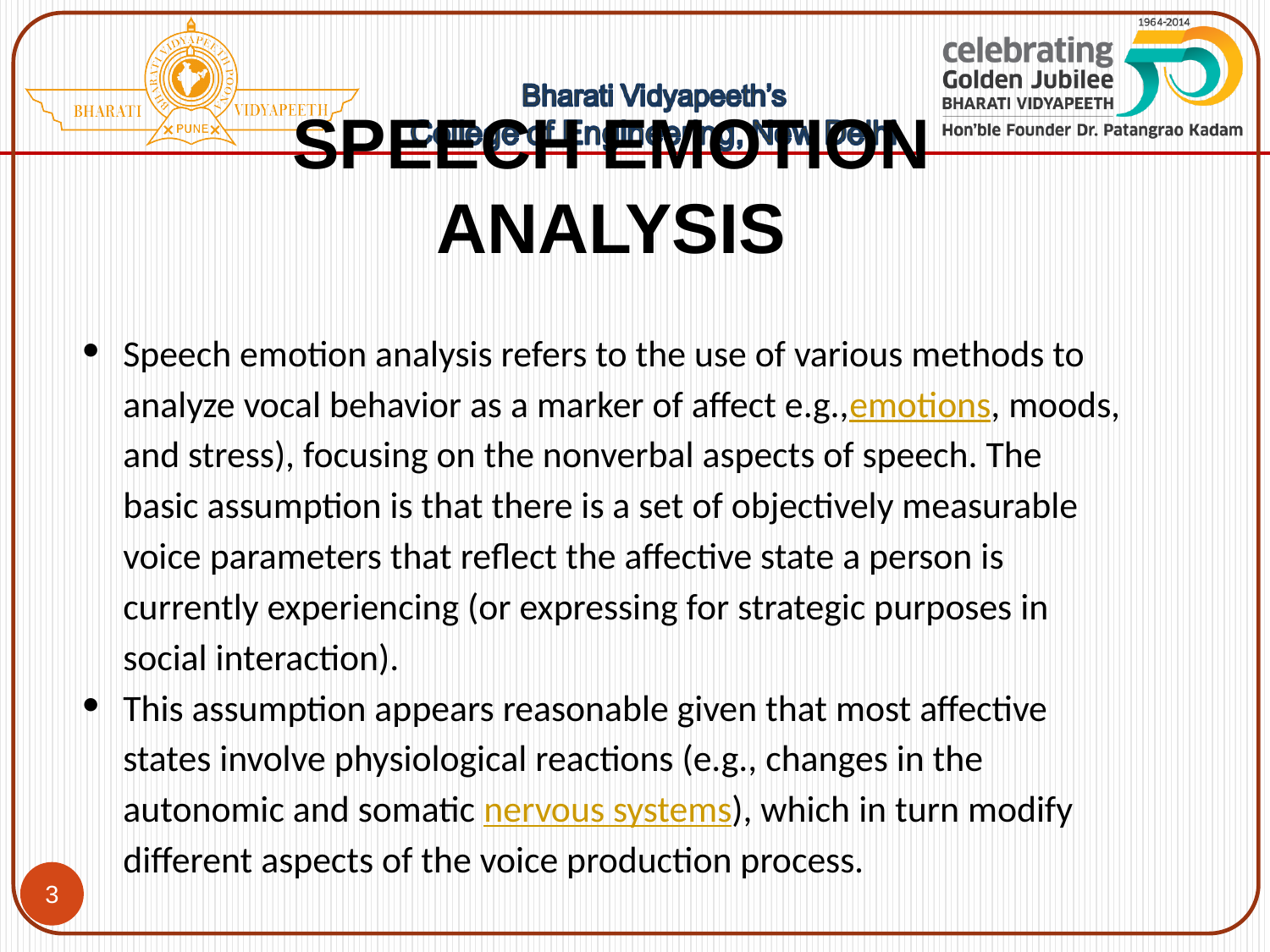

# SPEECH EMOTION ANALYSIS
Speech emotion analysis refers to the use of various methods to analyze vocal behavior as a marker of affect e.g.,emotions, moods, and stress), focusing on the nonverbal aspects of speech. The basic assumption is that there is a set of objectively measurable voice parameters that reflect the affective state a person is currently experiencing (or expressing for strategic purposes in social interaction).
This assumption appears reasonable given that most affective states involve physiological reactions (e.g., changes in the autonomic and somatic nervous systems), which in turn modify different aspects of the voice production process.
3